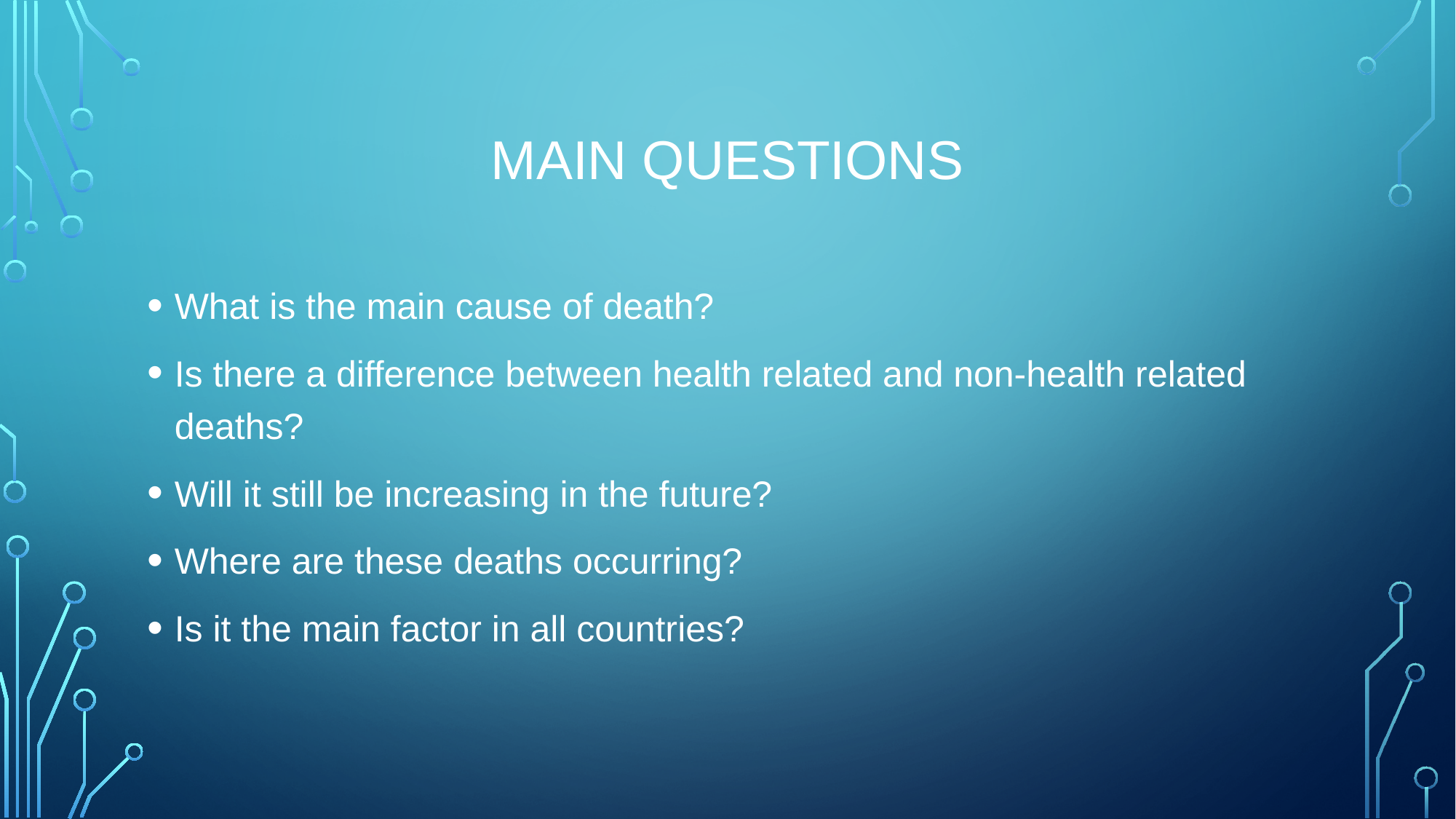

# Main questions
What is the main cause of death?
Is there a difference between health related and non-health related deaths?
Will it still be increasing in the future?
Where are these deaths occurring?
Is it the main factor in all countries?